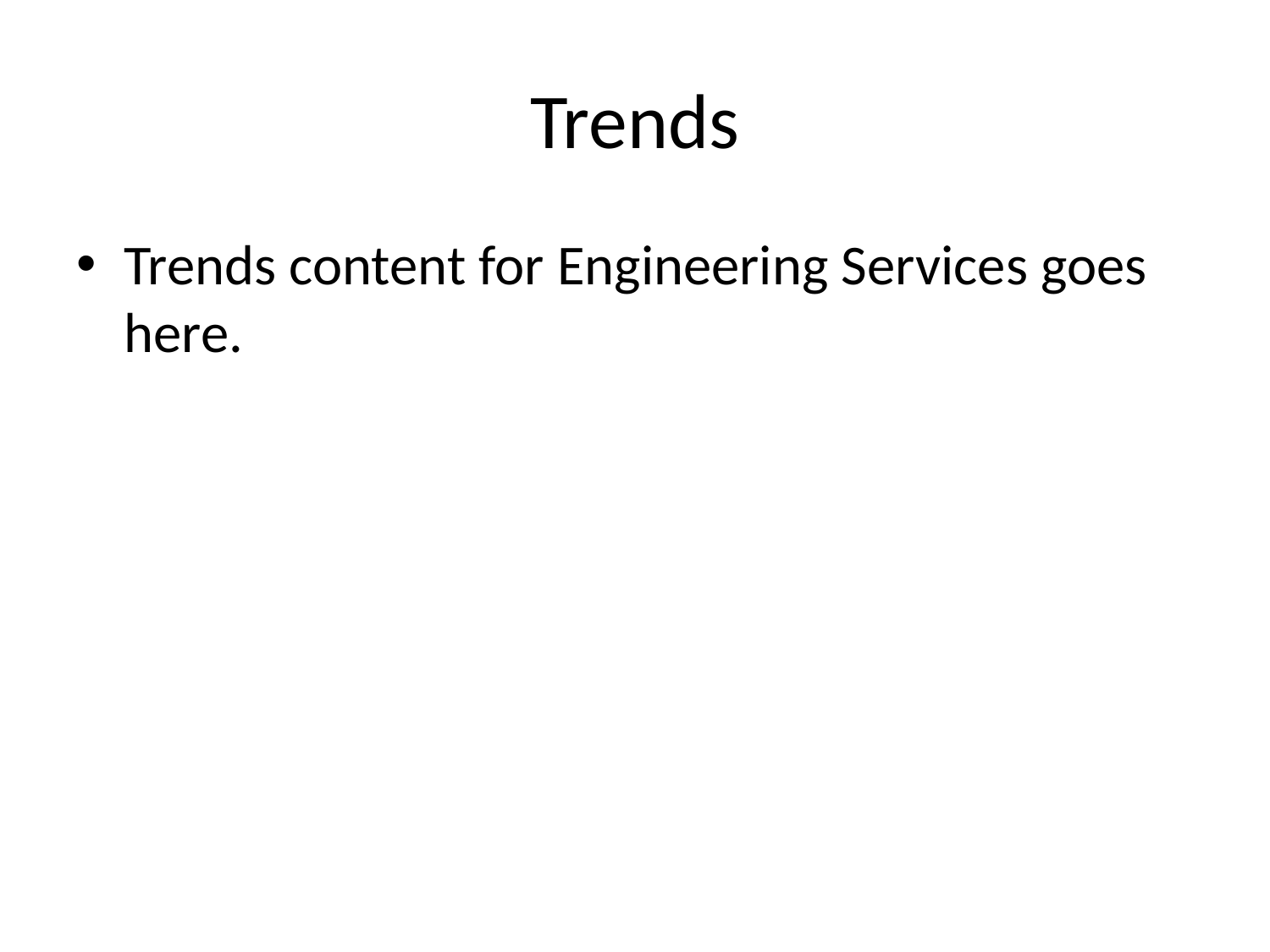

# Trends
Trends content for Engineering Services goes here.